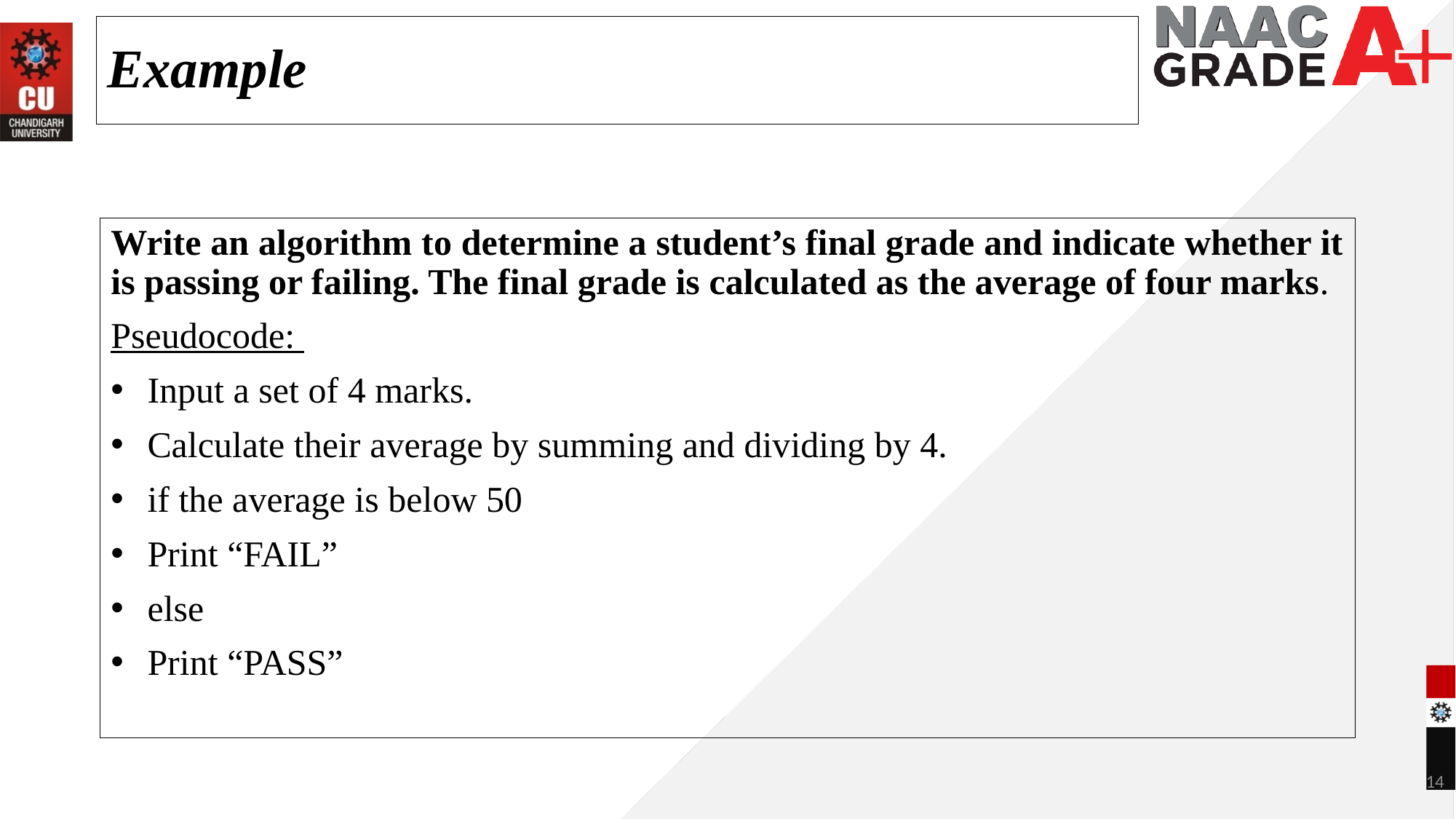

Example
Write an algorithm to determine a student’s final grade and indicate whether it is passing or failing. The final grade is calculated as the average of four marks.
Pseudocode:
 Input a set of 4 marks.
 Calculate their average by summing and dividing by 4.
 if the average is below 50
 Print “FAIL”
 else
 Print “PASS”
14